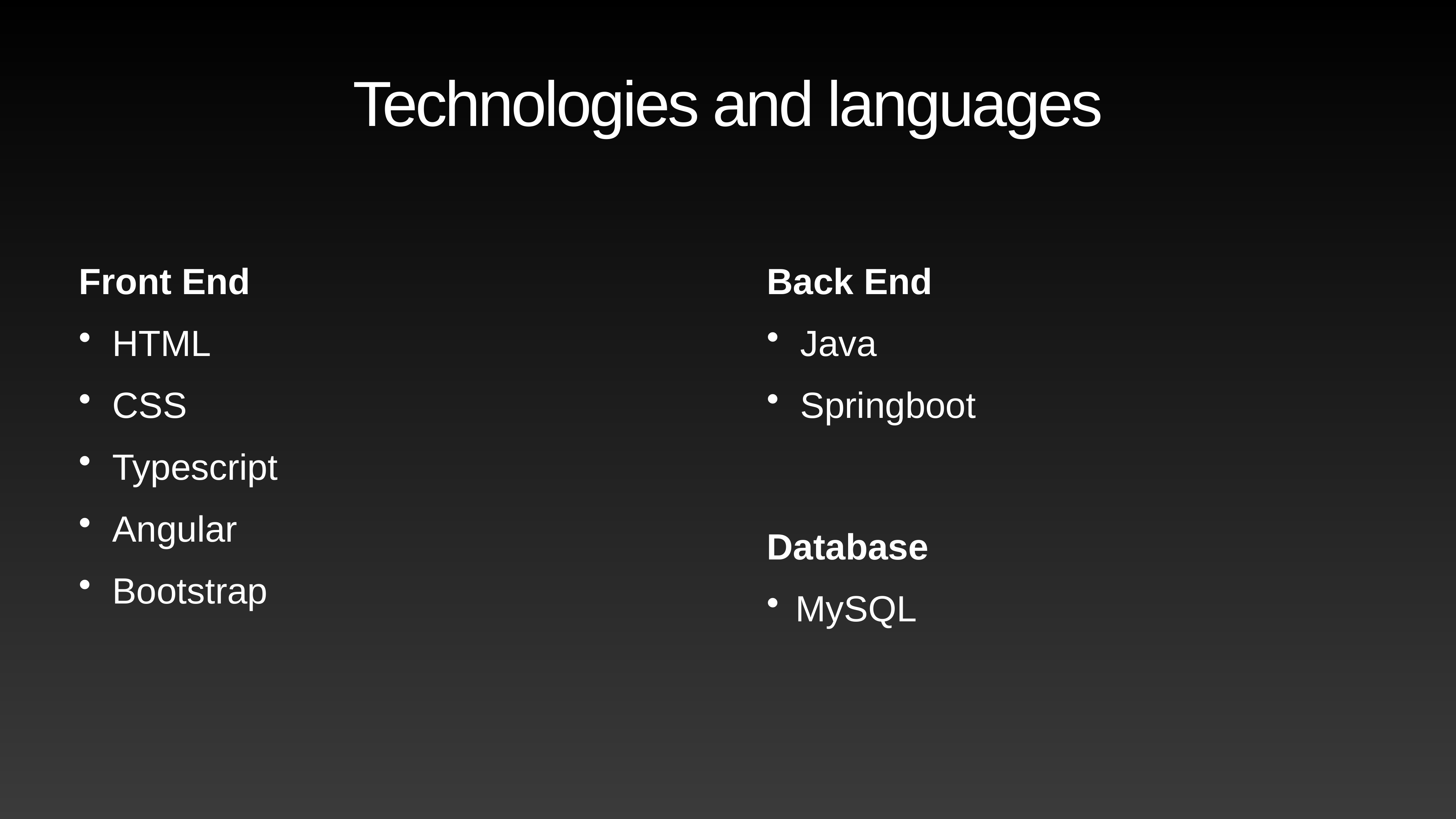

# Technologies and languages
Front End
HTML
CSS
Typescript
Angular
Bootstrap
Back End
Java
Springboot
Database
MySQL